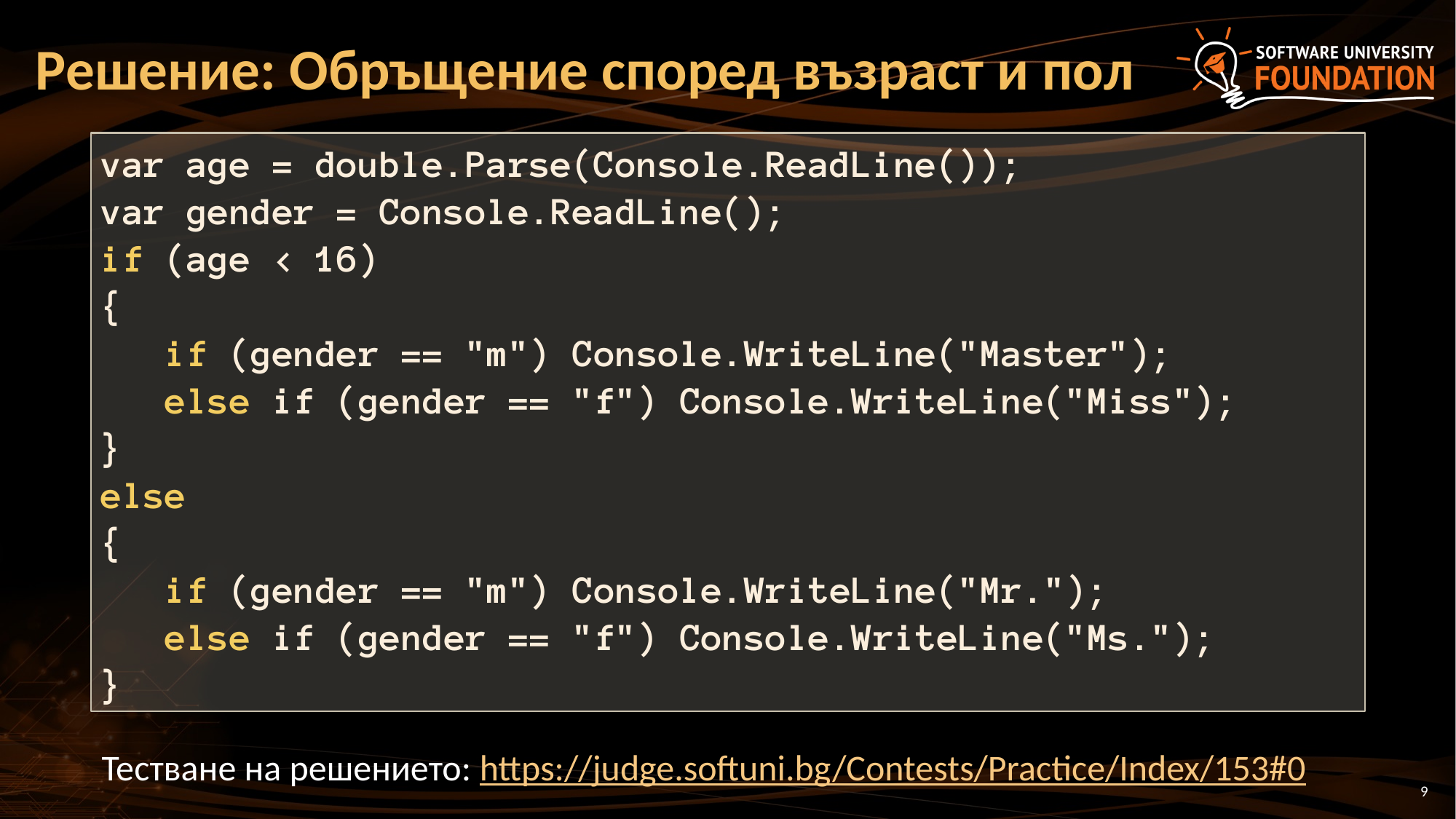

# Решение: Обръщение според възраст и пол
var age = double.Parse(Console.ReadLine());
var gender = Console.ReadLine();
if (age < 16)
{
   if (gender == "m") Console.WriteLine("Master");
   else if (gender == "f") Console.WriteLine("Miss");
}
else
{
   if (gender == "m") Console.WriteLine("Mr.");
   else if (gender == "f") Console.WriteLine("Ms.");
}
Тестване на решението: https://judge.softuni.bg/Contests/Practice/Index/153#0
9